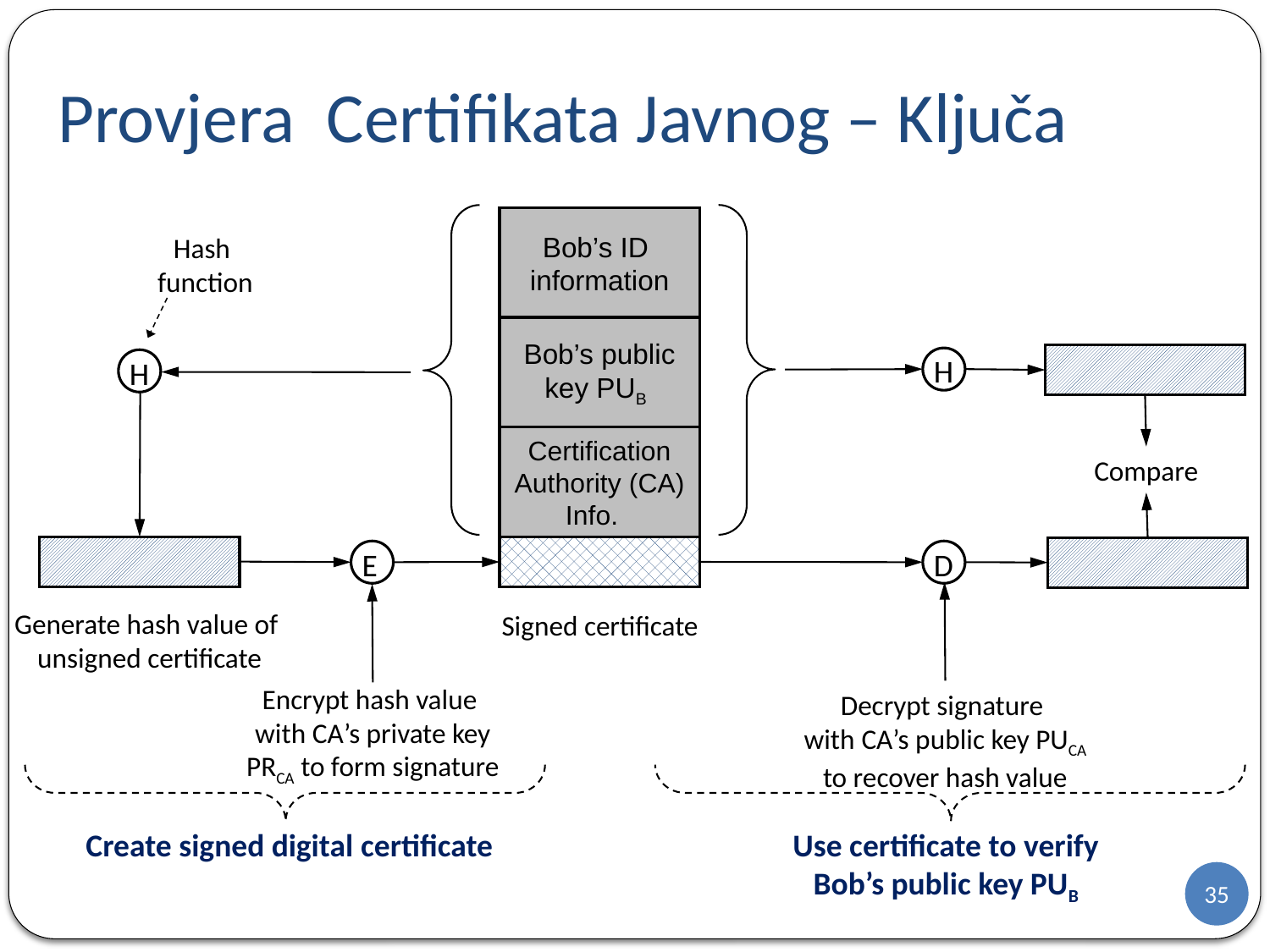

# Provjera  Certifikata Javnog – Ključa

Bob’s ID
information
Bob’s public key PUB
Certification Authority (CA) Info.
Hash
function

H

H

Compare

E

D

Generate hash value of
unsigned certificate
Signed certificate
Encrypt hash value
with CA’s private key PRCA to form signature
Decrypt signature
with CA’s public key PUCA to recover hash value
Create signed digital certificate
Use certificate to verify
Bob’s public key PUB
35